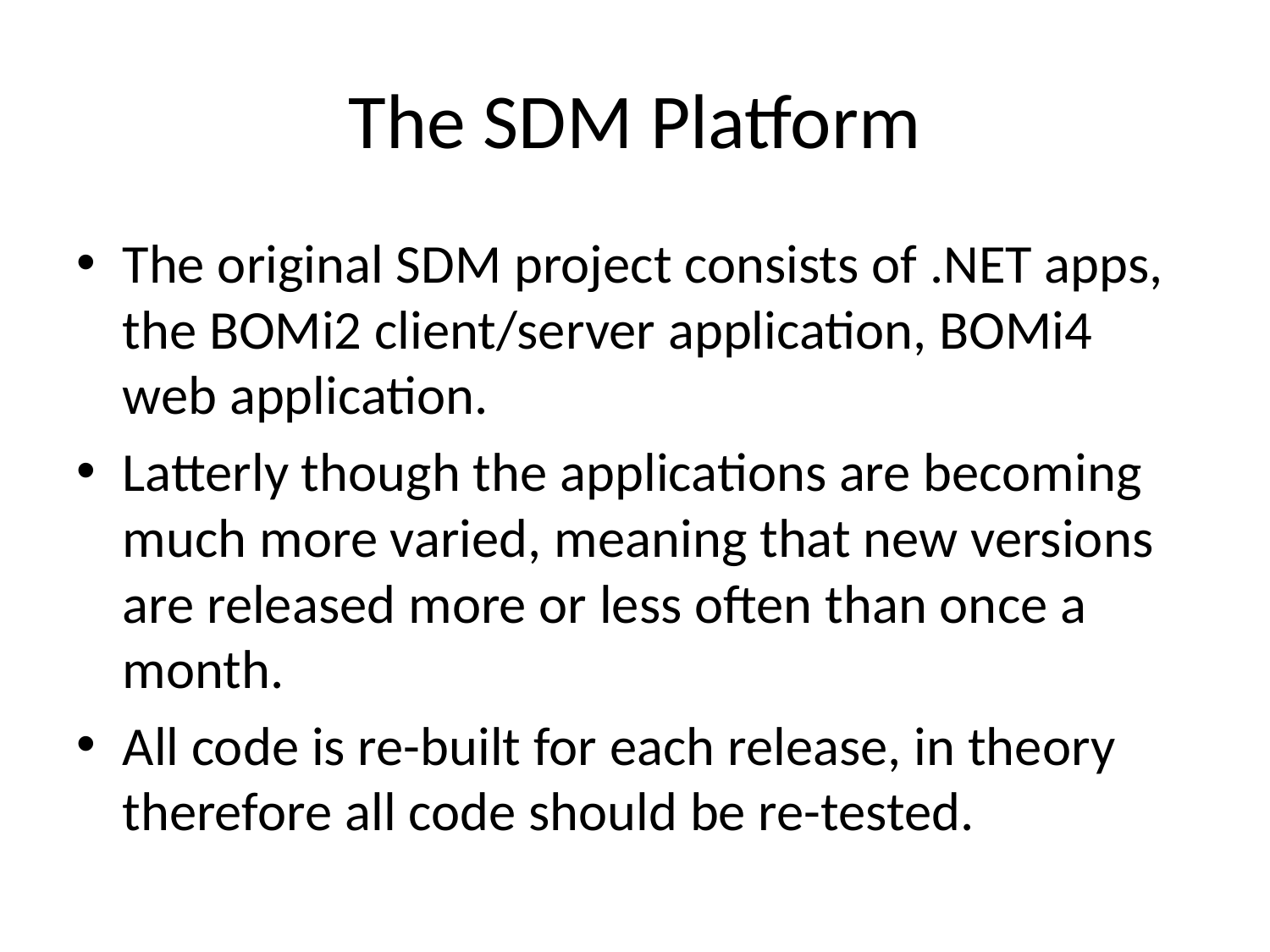

# The SDM Platform
The original SDM project consists of .NET apps, the BOMi2 client/server application, BOMi4 web application.
Latterly though the applications are becoming much more varied, meaning that new versions are released more or less often than once a month.
All code is re-built for each release, in theory therefore all code should be re-tested.